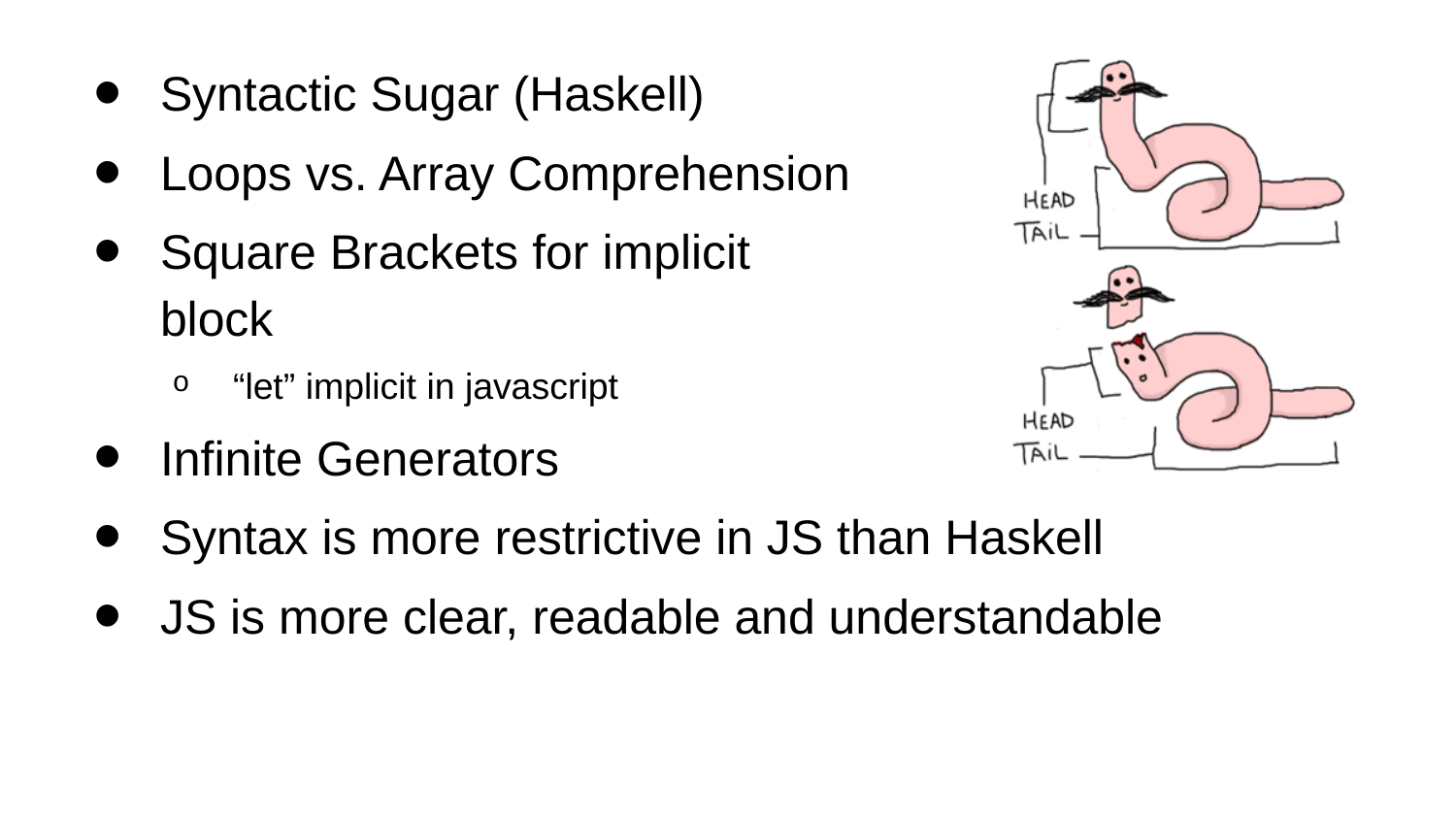

Syntactic Sugar (Haskell)
Loops vs. Array Comprehension
Square Brackets for implicit
block
“let” implicit in javascript
Infinite Generators
Syntax is more restrictive in JS than Haskell
JS is more clear, readable and understandable